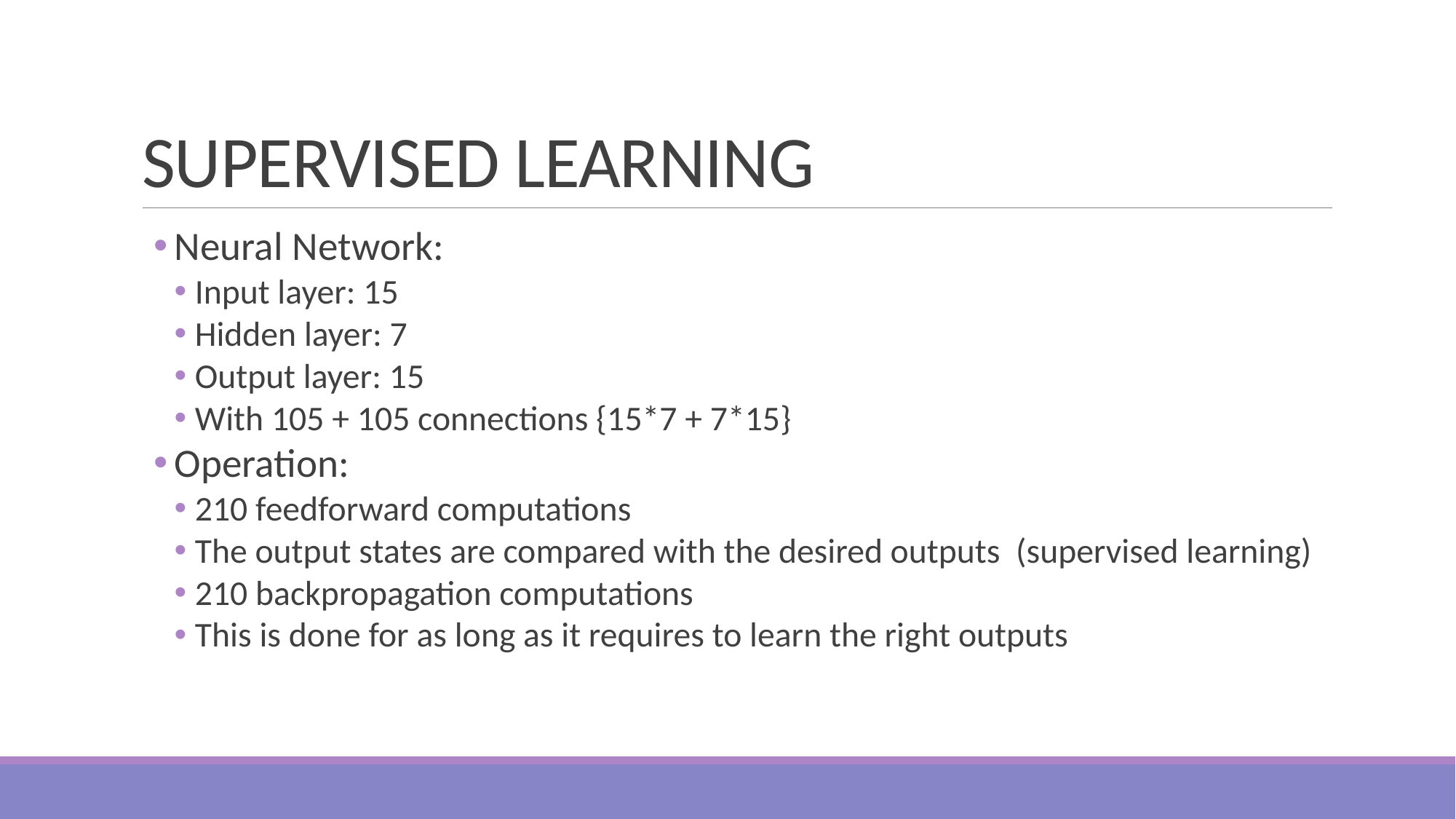

# SUPERVISED LEARNING
Neural Network:
Input layer: 15
Hidden layer: 7
Output layer: 15
With 105 + 105 connections {15*7 + 7*15}
Operation:
210 feedforward computations
The output states are compared with the desired outputs  (supervised learning)
210 backpropagation computations
This is done for as long as it requires to learn the right outputs